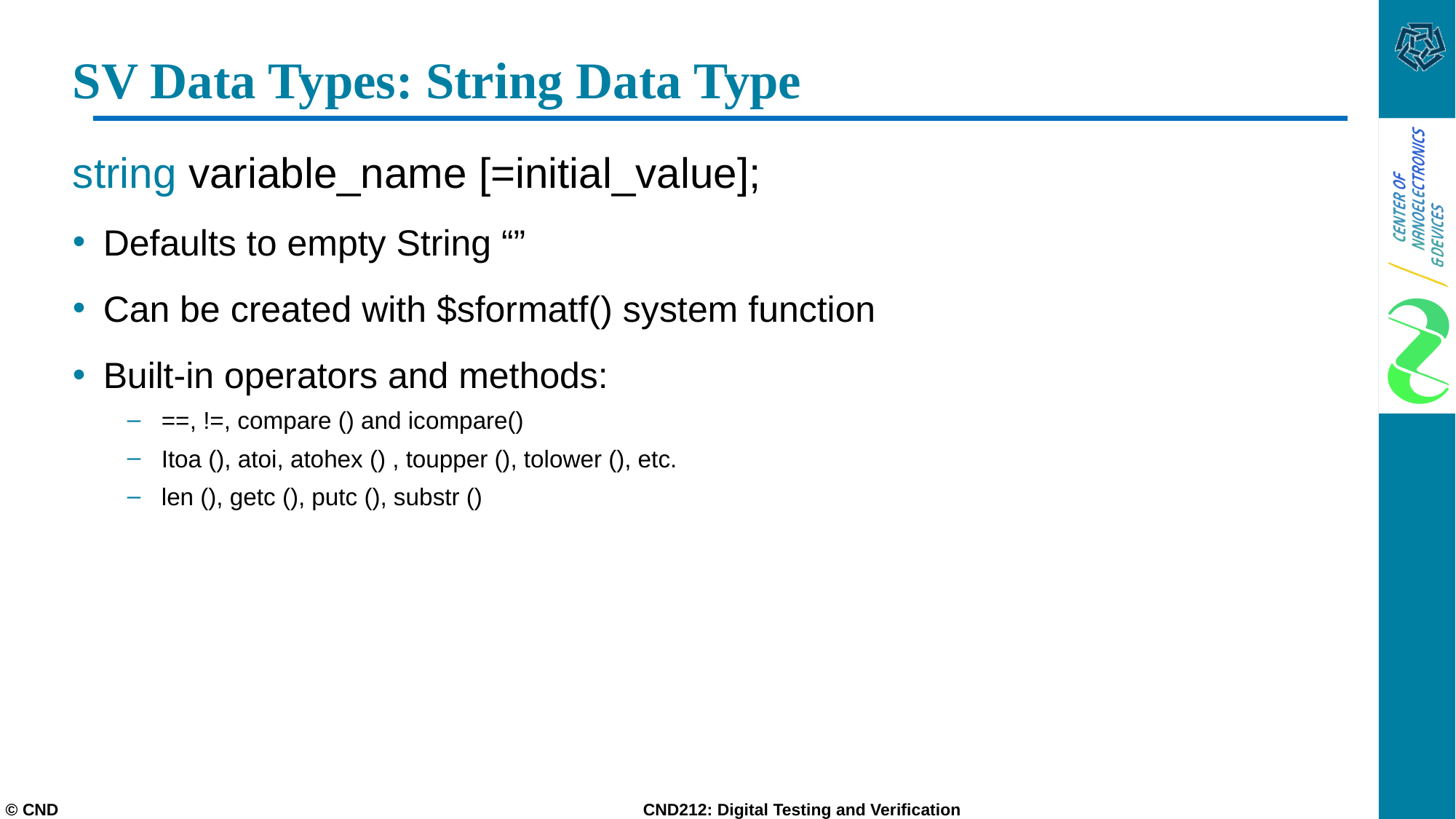

# SV Data Types: String Data Type
string variable_name [=initial_value];
Defaults to empty String “”
Can be created with $sformatf() system function
Built-in operators and methods:
==, !=, compare () and icompare()
Itoa (), atoi, atohex () , toupper (), tolower (), etc.
len (), getc (), putc (), substr ()

© CND                                                                                                                            CND212: Digital Testing and Verification